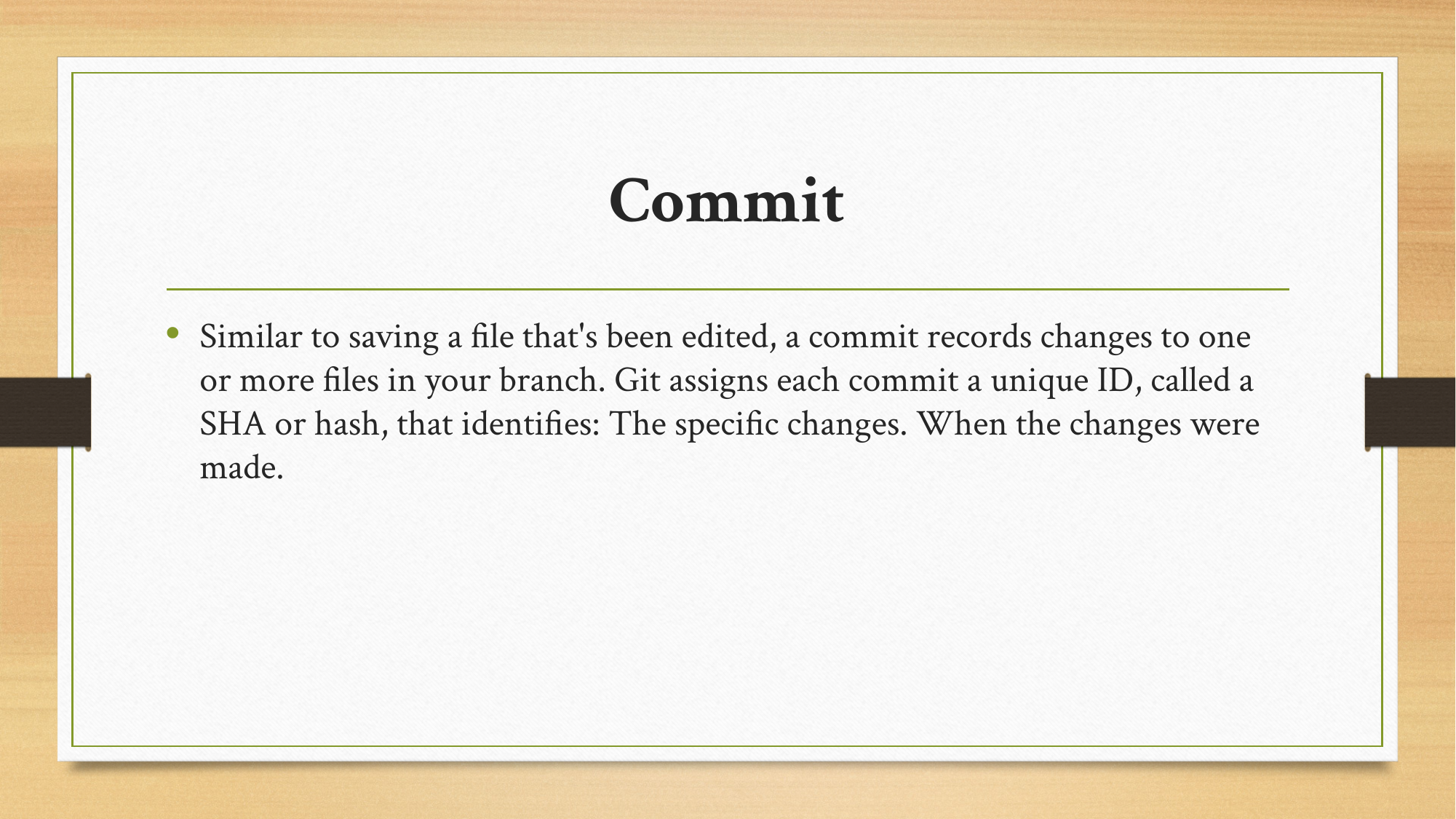

# Commit
Similar to saving a file that's been edited, a commit records changes to one or more files in your branch. Git assigns each commit a unique ID, called a SHA or hash, that identifies: The specific changes. When the changes were made.